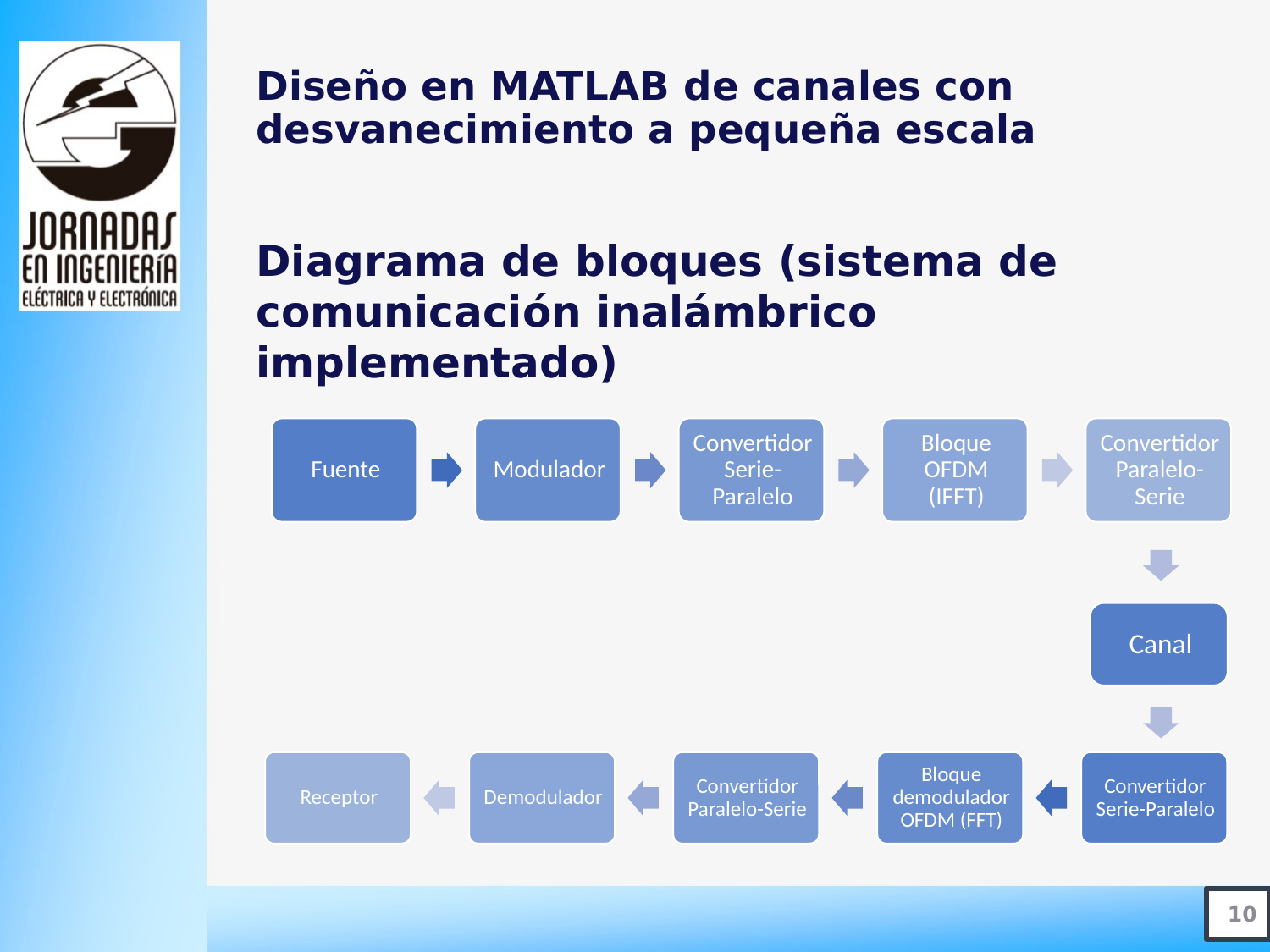

# Diseño en MATLAB de canales con desvanecimiento a pequeña escala
Diagrama de bloques (sistema de comunicación inalámbrico implementado)
Fuente

Modulador

Convertidor Serie-Paralelo

Bloque OFDM (IFFT)

Convertidor Paralelo-Serie

Canal

Convertidor Serie-Paralelo

Bloque demodulador OFDM (FFT)

Convertidor Paralelo-Serie

Demodulador

Receptor
10